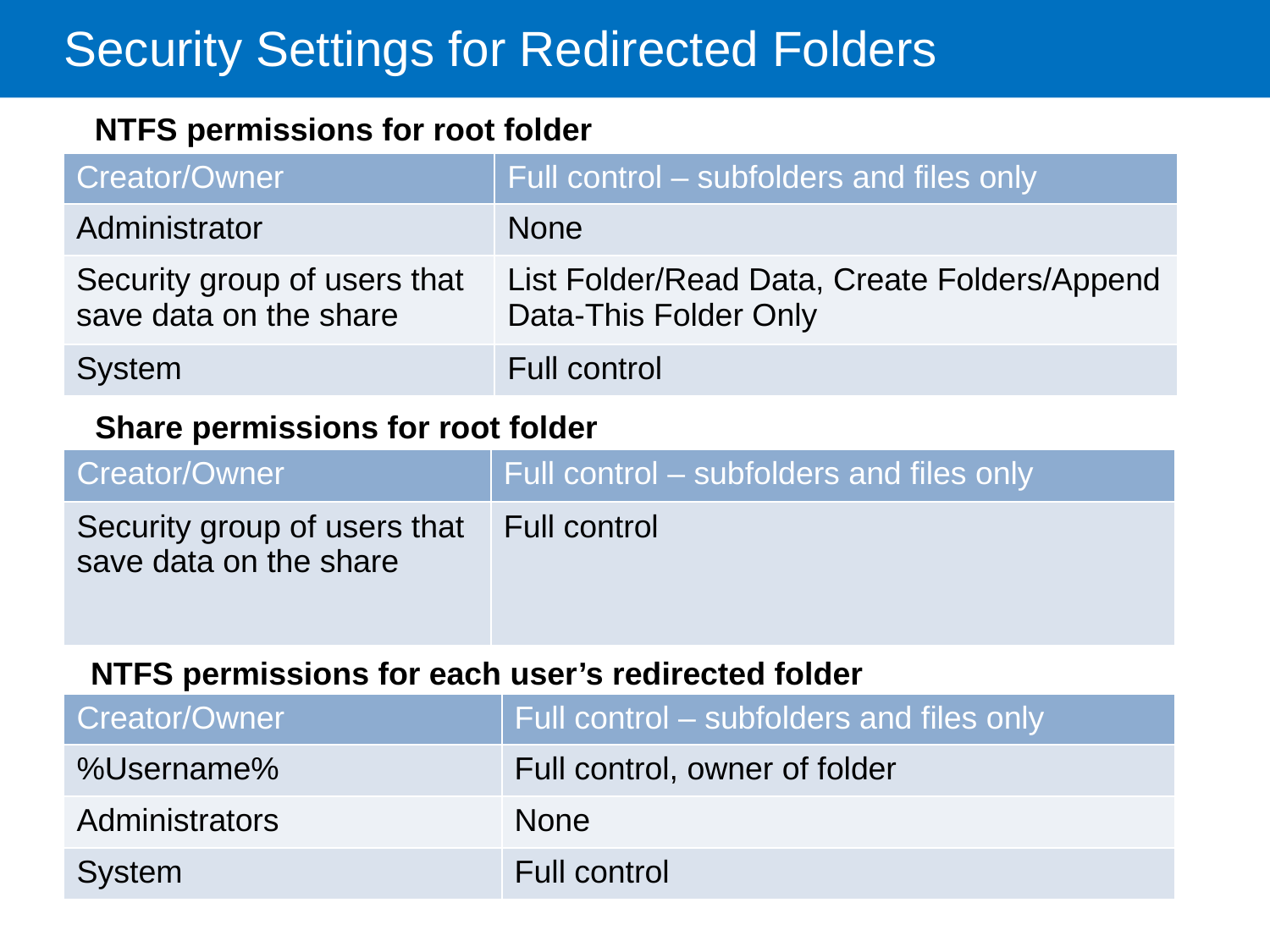

# Security Settings for Redirected Folders
NTFS permissions for root folder
| Creator/Owner | Full control – subfolders and files only |
| --- | --- |
| Administrator | None |
| Security group of users that save data on the share | List Folder/Read Data, Create Folders/Append Data-This Folder Only |
| System | Full control |
Share permissions for root folder
| Creator/Owner | Full control – subfolders and files only |
| --- | --- |
| Security group of users that save data on the share | Full control |
NTFS permissions for each user’s redirected folder
| Creator/Owner | Full control – subfolders and files only |
| --- | --- |
| %Username% | Full control, owner of folder |
| Administrators | None |
| System | Full control |